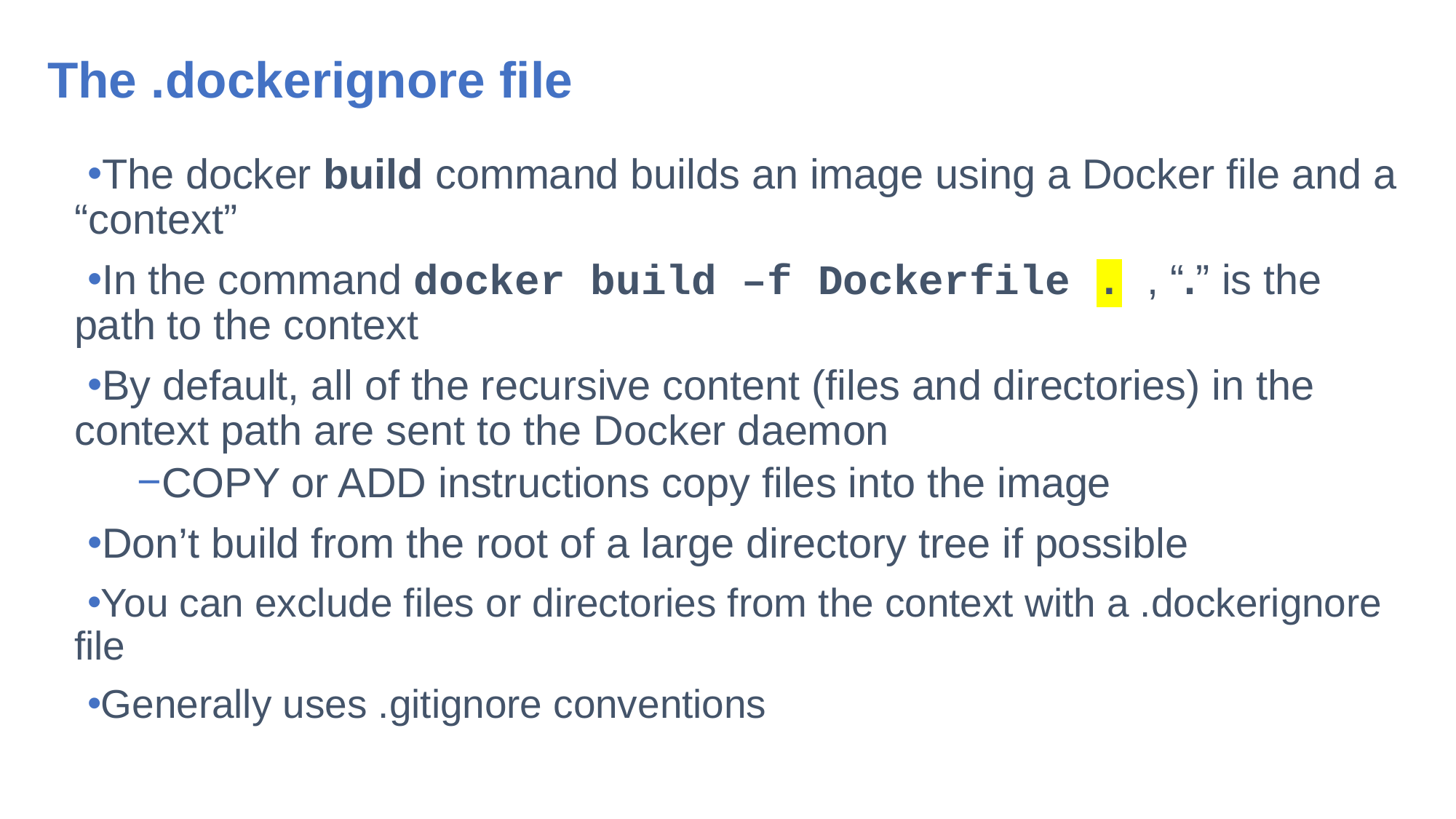

# The .dockerignore file
The docker build command builds an image using a Docker file and a “context”
In the command docker build –f Dockerfile . , “.” is the path to the context
By default, all of the recursive content (files and directories) in the context path are sent to the Docker daemon
COPY or ADD instructions copy files into the image
Don’t build from the root of a large directory tree if possible
You can exclude files or directories from the context with a .dockerignore file
Generally uses .gitignore conventions